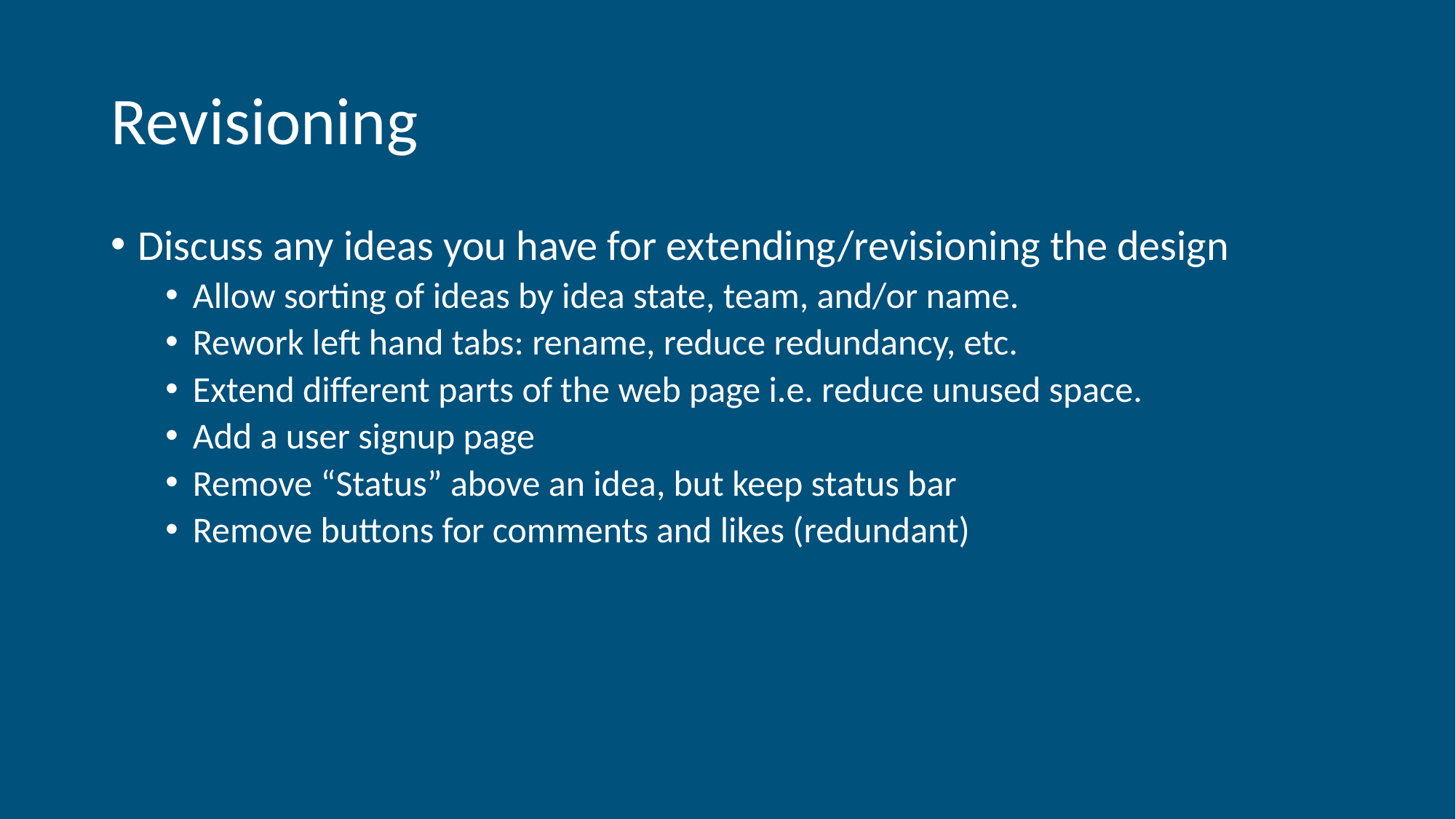

# Revisioning
Discuss any ideas you have for extending/revisioning the design
Allow sorting of ideas by idea state, team, and/or name.
Rework left hand tabs: rename, reduce redundancy, etc.
Extend different parts of the web page i.e. reduce unused space.
Add a user signup page
Remove “Status” above an idea, but keep status bar
Remove buttons for comments and likes (redundant)